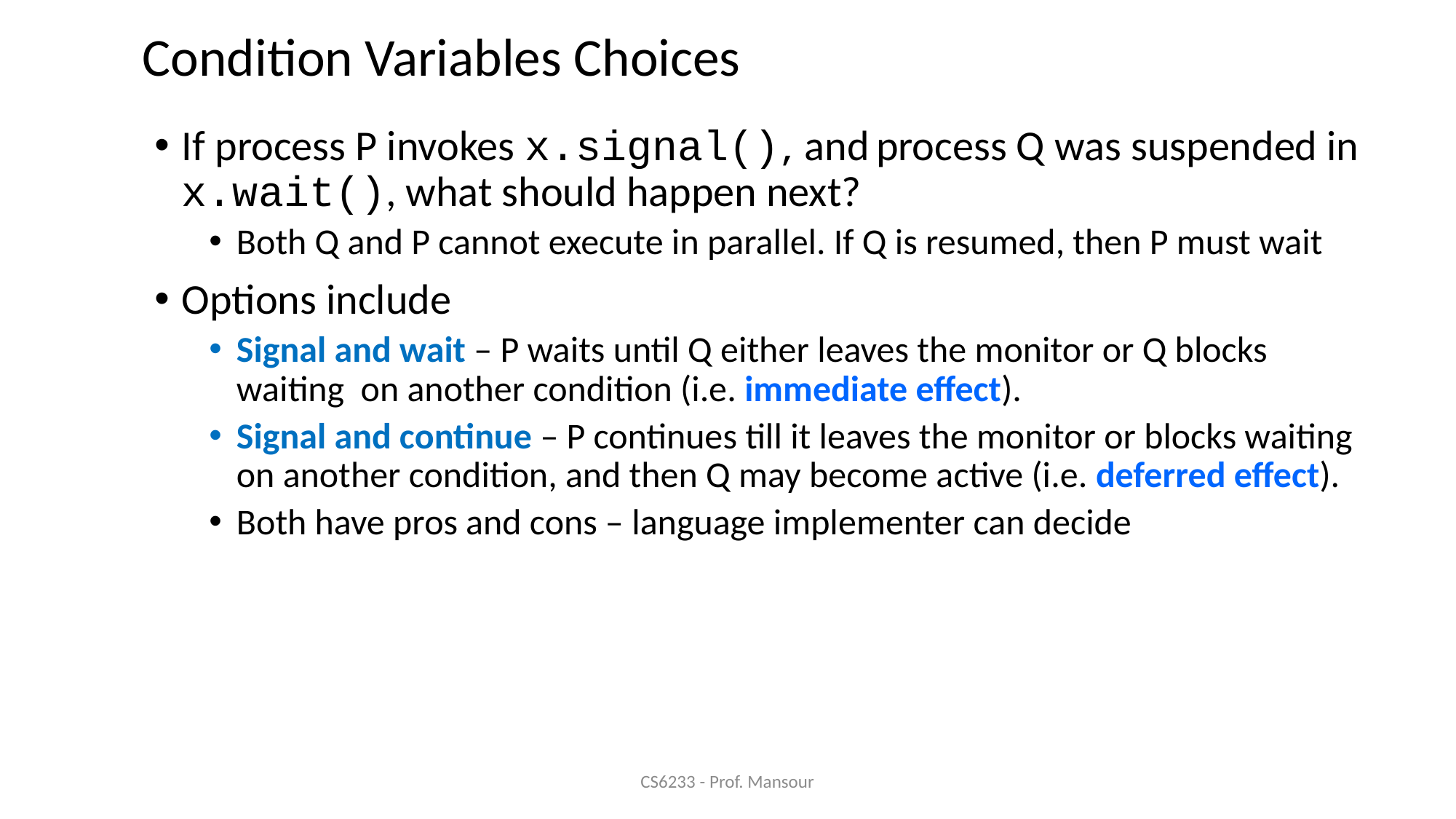

# Condition Variables Choices
If process P invokes x.signal(), and process Q was suspended in x.wait(), what should happen next?
Both Q and P cannot execute in parallel. If Q is resumed, then P must wait
Options include
Signal and wait – P waits until Q either leaves the monitor or Q blocks waiting  on another condition (i.e. immediate effect).
Signal and continue – P continues till it leaves the monitor or blocks waiting on another condition, and then Q may become active (i.e. deferred effect).
Both have pros and cons – language implementer can decide
CS6233 - Prof. Mansour